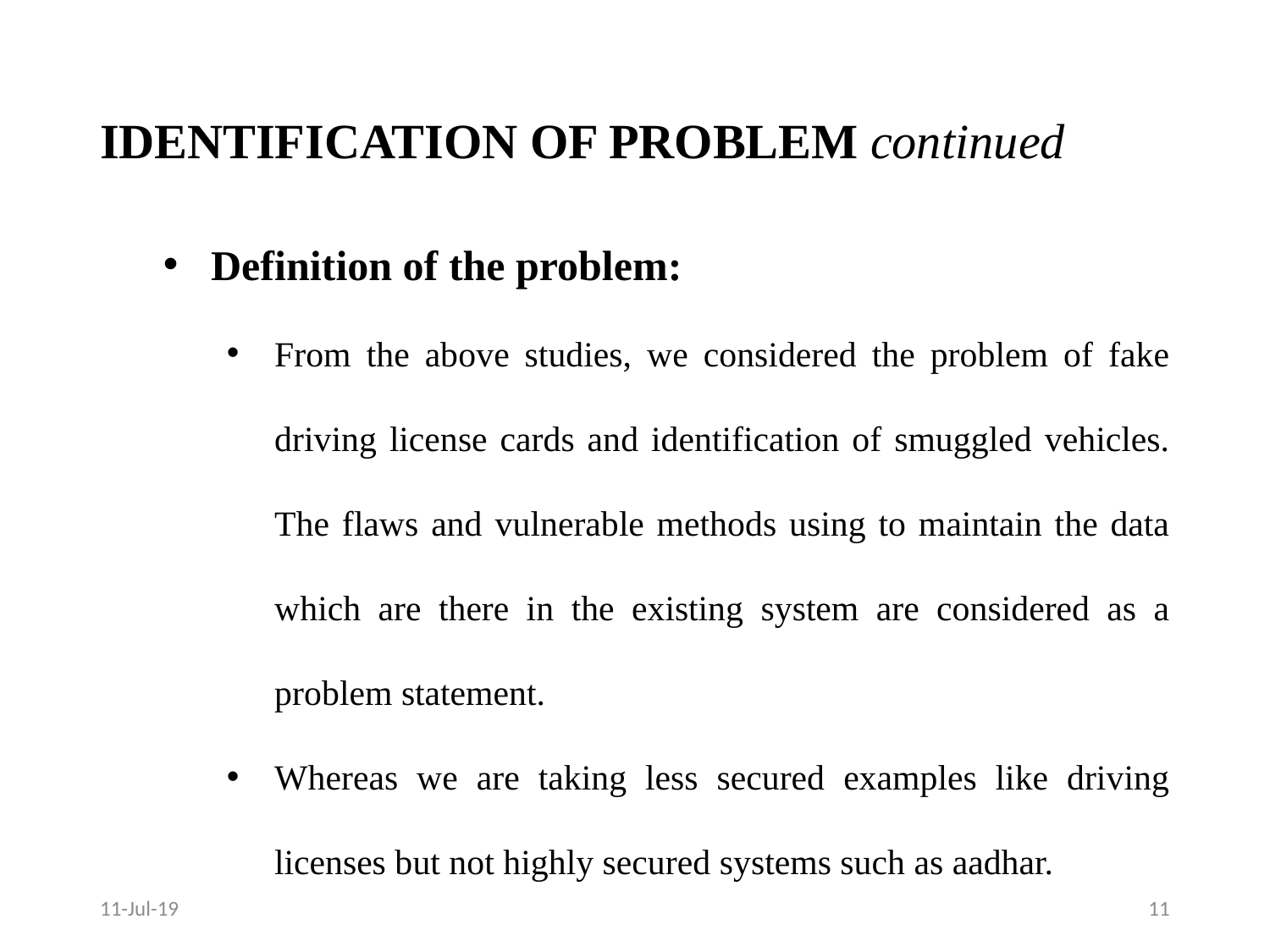

# IDENTIFICATION OF PROBLEM continued
Definition of the problem:
From the above studies, we considered the problem of fake driving license cards and identification of smuggled vehicles. The flaws and vulnerable methods using to maintain the data which are there in the existing system are considered as a problem statement.
Whereas we are taking less secured examples like driving licenses but not highly secured systems such as aadhar.
11-Jul-19
11